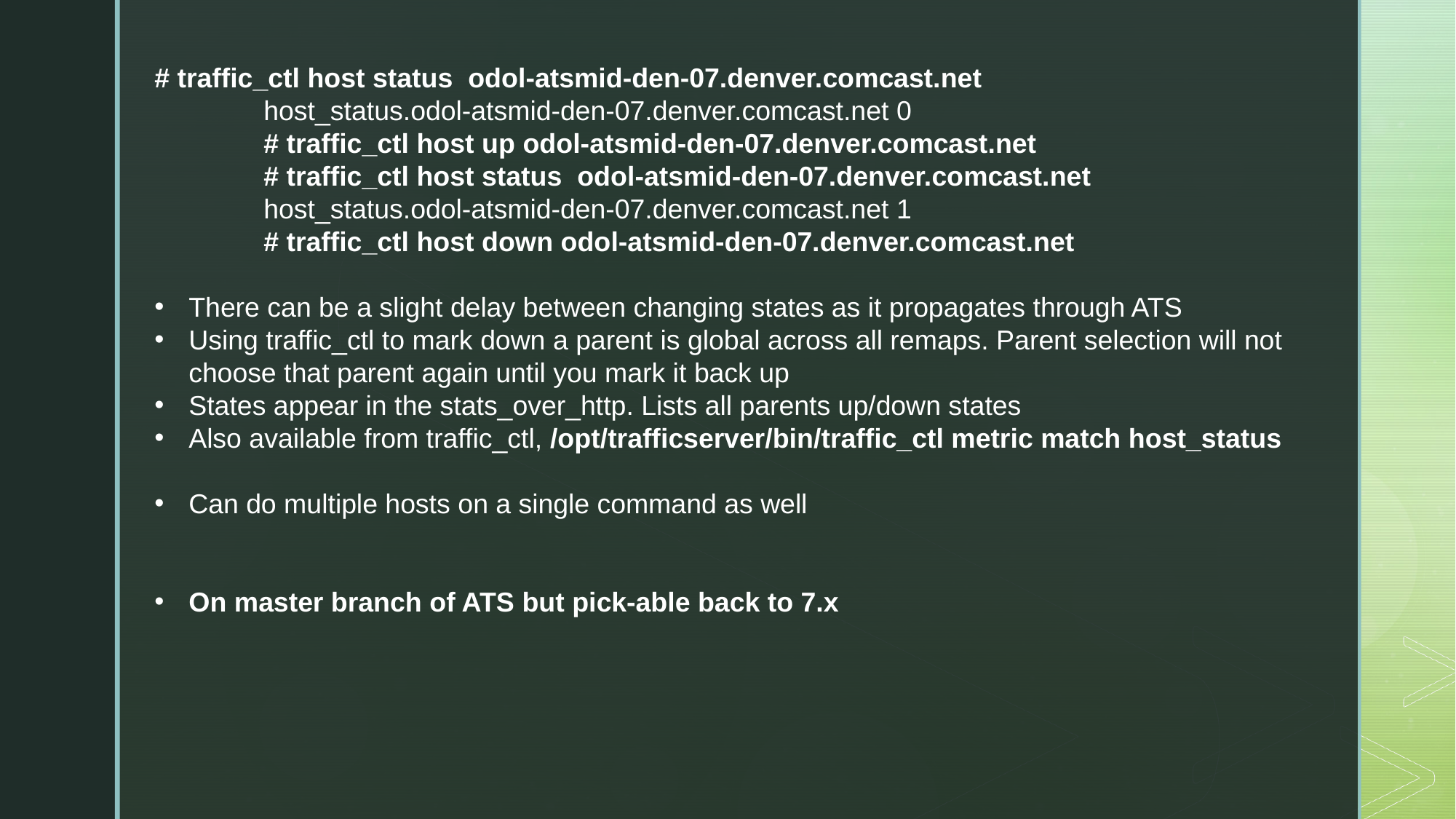

# traffic_ctl host status  odol-atsmid-den-07.denver.comcast.net
	host_status.odol-atsmid-den-07.denver.comcast.net 0
	# traffic_ctl host up odol-atsmid-den-07.denver.comcast.net
	# traffic_ctl host status  odol-atsmid-den-07.denver.comcast.net
	host_status.odol-atsmid-den-07.denver.comcast.net 1
	# traffic_ctl host down odol-atsmid-den-07.denver.comcast.net

There can be a slight delay between changing states as it propagates through ATS
Using traffic_ctl to mark down a parent is global across all remaps. Parent selection will not choose that parent again until you mark it back up
States appear in the stats_over_http. Lists all parents up/down states
Also available from traffic_ctl, /opt/trafficserver/bin/traffic_ctl metric match host_status

Can do multiple hosts on a single command as well

On master branch of ATS but pick-able back to 7.x